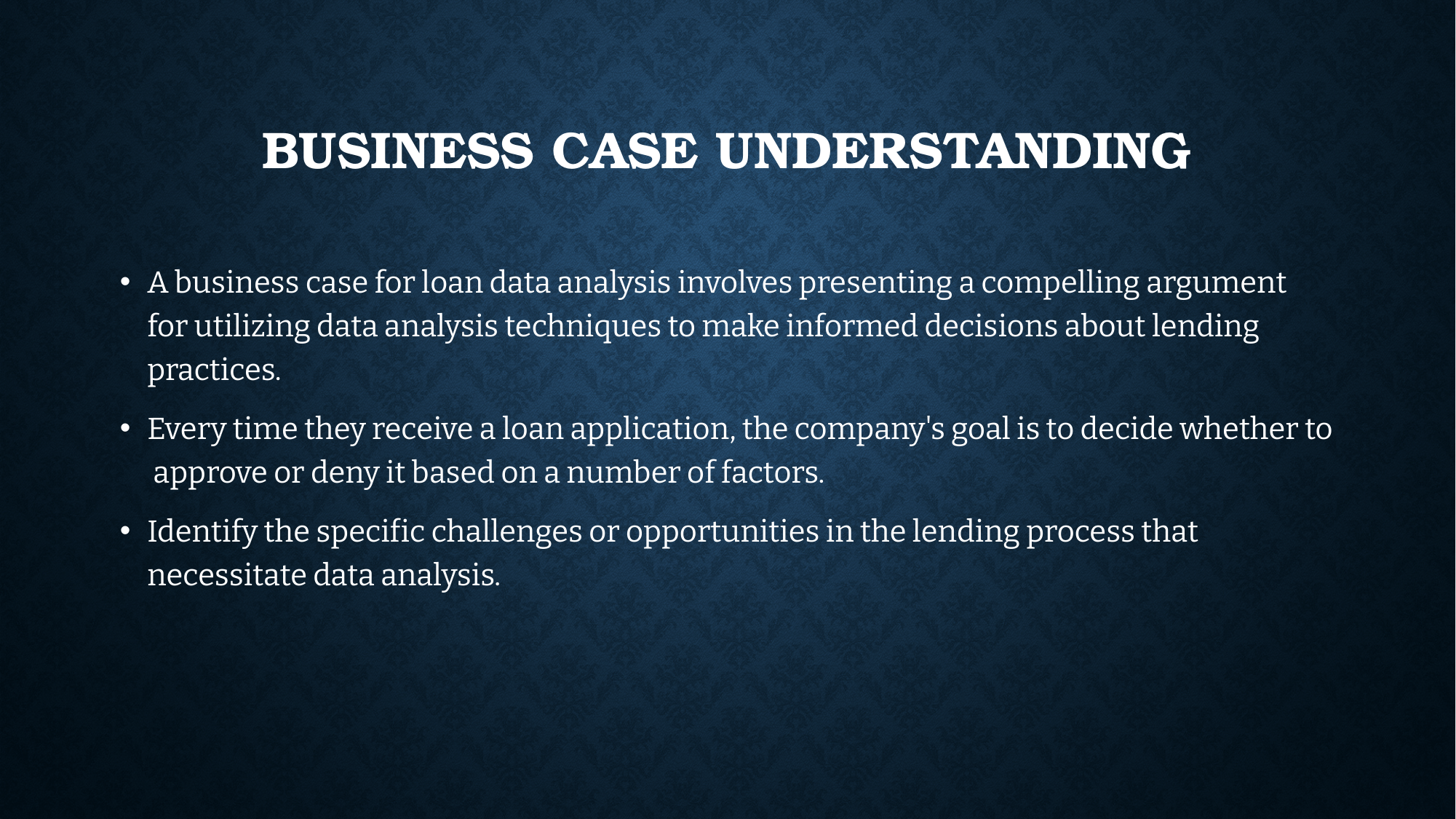

# Business CASE UNDERSTANDING
A business case for loan data analysis involves presenting a compelling argument for utilizing data analysis techniques to make informed decisions about lending practices.
Every time they receive a loan application, the company's goal is to decide whether to approve or deny it based on a number of factors.
Identify the specific challenges or opportunities in the lending process that necessitate data analysis.